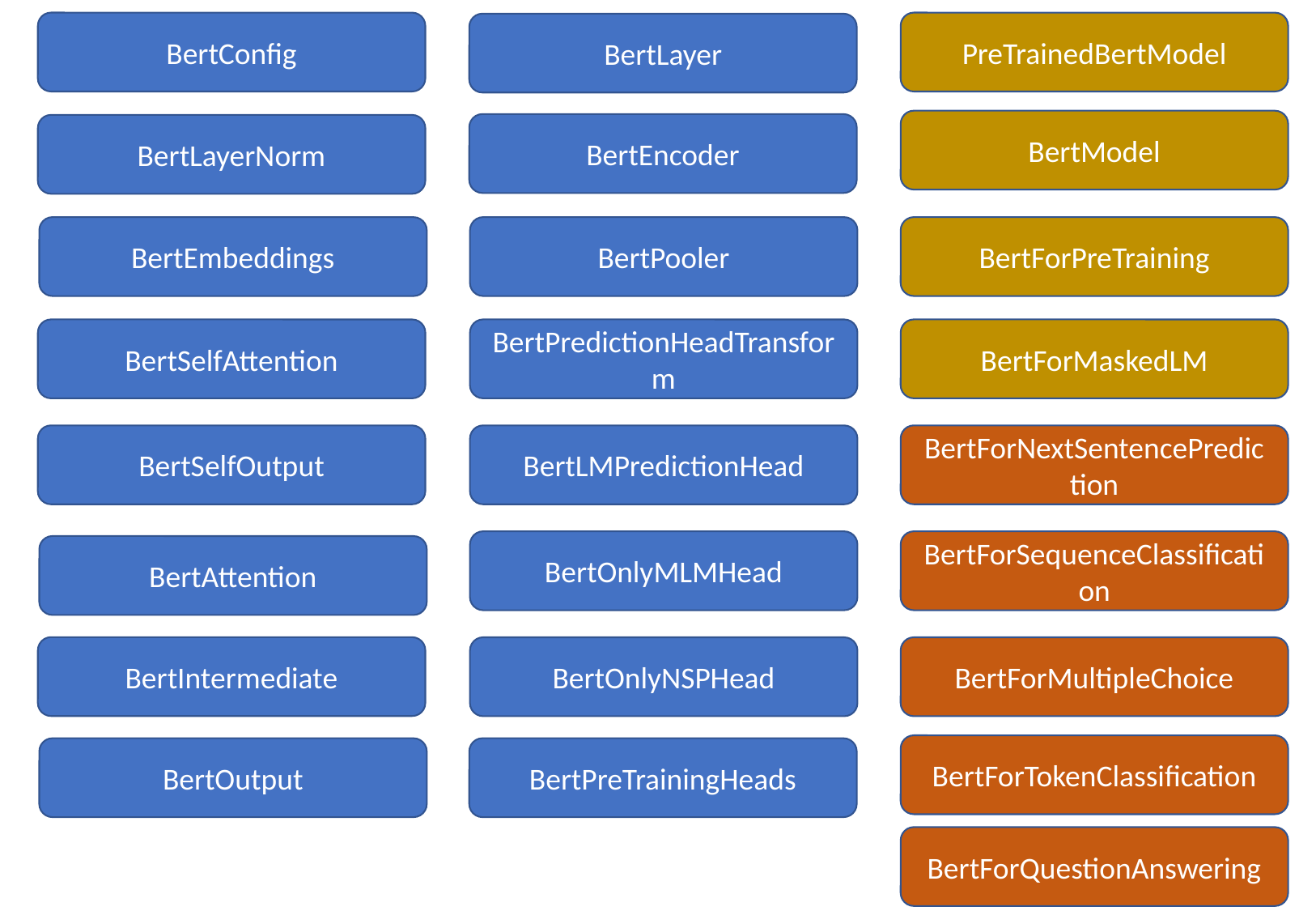

PreTrainedBertModel
BertConfig
BertLayer
BertModel
BertEncoder
BertLayerNorm
BertEmbeddings
BertPooler
BertForPreTraining
BertSelfAttention
BertPredictionHeadTransform
BertForMaskedLM
BertSelfOutput
BertLMPredictionHead
BertForNextSentencePrediction
BertOnlyMLMHead
BertForSequenceClassification
BertAttention
BertIntermediate
BertOnlyNSPHead
BertForMultipleChoice
BertForTokenClassification
BertOutput
BertPreTrainingHeads
BertForQuestionAnswering